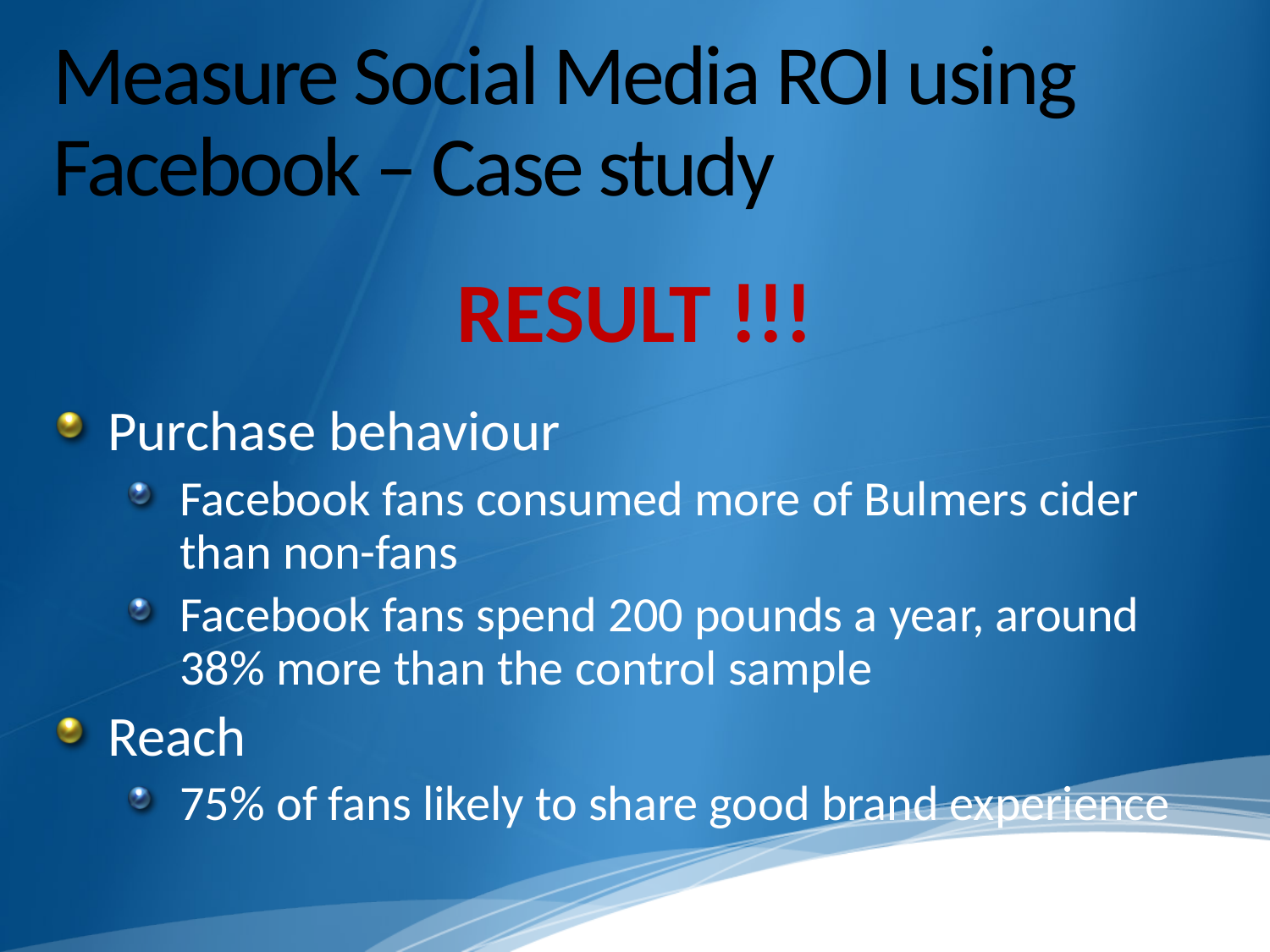

# Measure Social Media ROI using Facebook – Case study
RESULT !!!
Purchase behaviour
Facebook fans consumed more of Bulmers cider than non-fans
Facebook fans spend 200 pounds a year, around 38% more than the control sample
Reach
75% of fans likely to share good brand experience